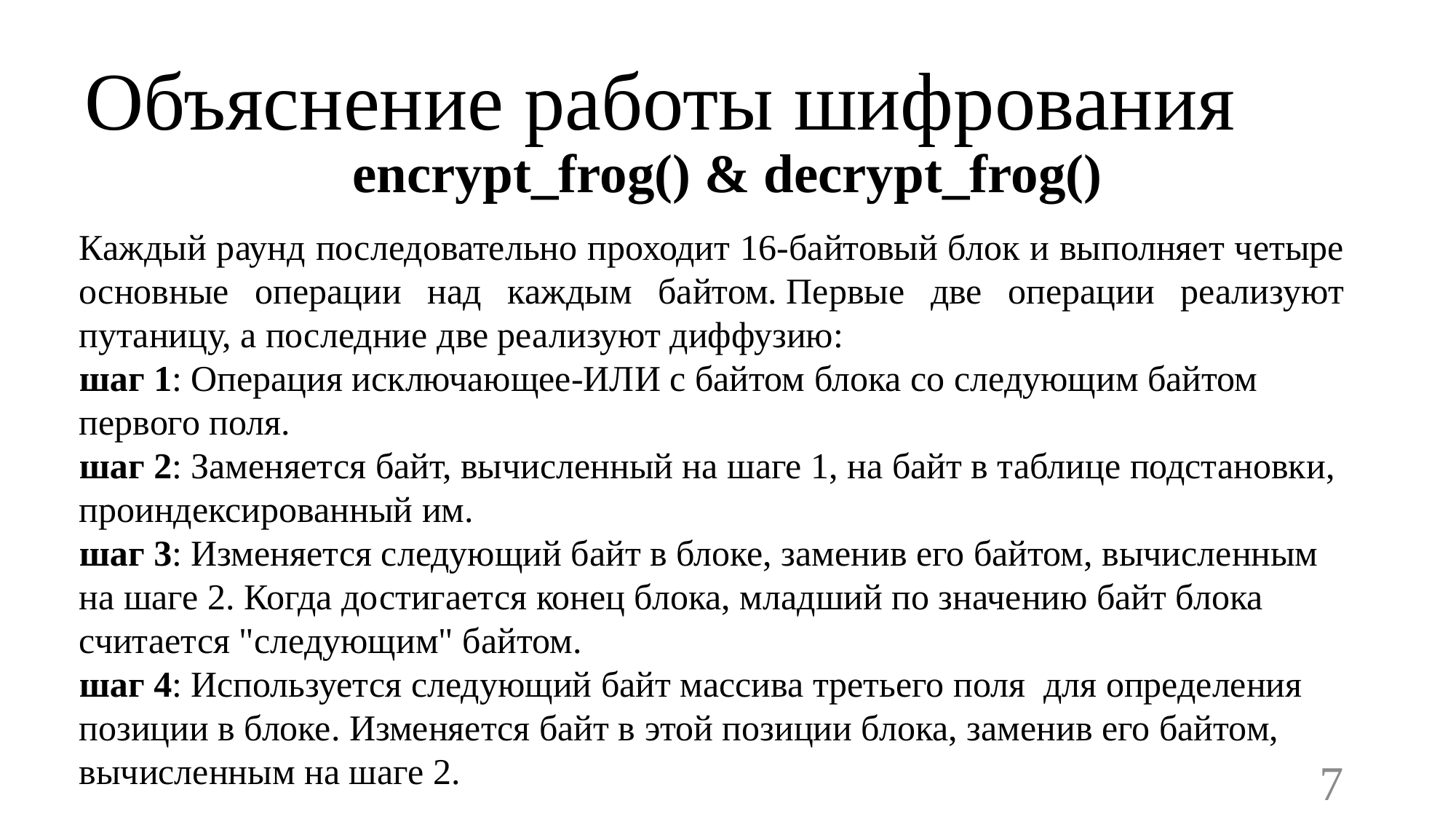

Объяснение работы шифрования
encrypt_frog() & decrypt_frog()
Каждый раунд последовательно проходит 16-байтовый блок и выполняет четыре основные операции над каждым байтом. Первые две операции реализуют путаницу, а последние две реализуют диффузию:
шаг 1: Операция исключающее-ИЛИ с байтом блока со следующим байтом первого поля.
шаг 2: Заменяется байт, вычисленный на шаге 1, на байт в таблице подстановки, проиндексированный им.
шаг 3: Изменяется следующий байт в блоке, заменив его байтом, вычисленным на шаге 2. Когда достигается конец блока, младший по значению байт блока считается "следующим" байтом.
шаг 4: Используется следующий байт массива третьего поля  для определения позиции в блоке. Изменяется байт в этой позиции блока, заменив его байтом, вычисленным на шаге 2.
7